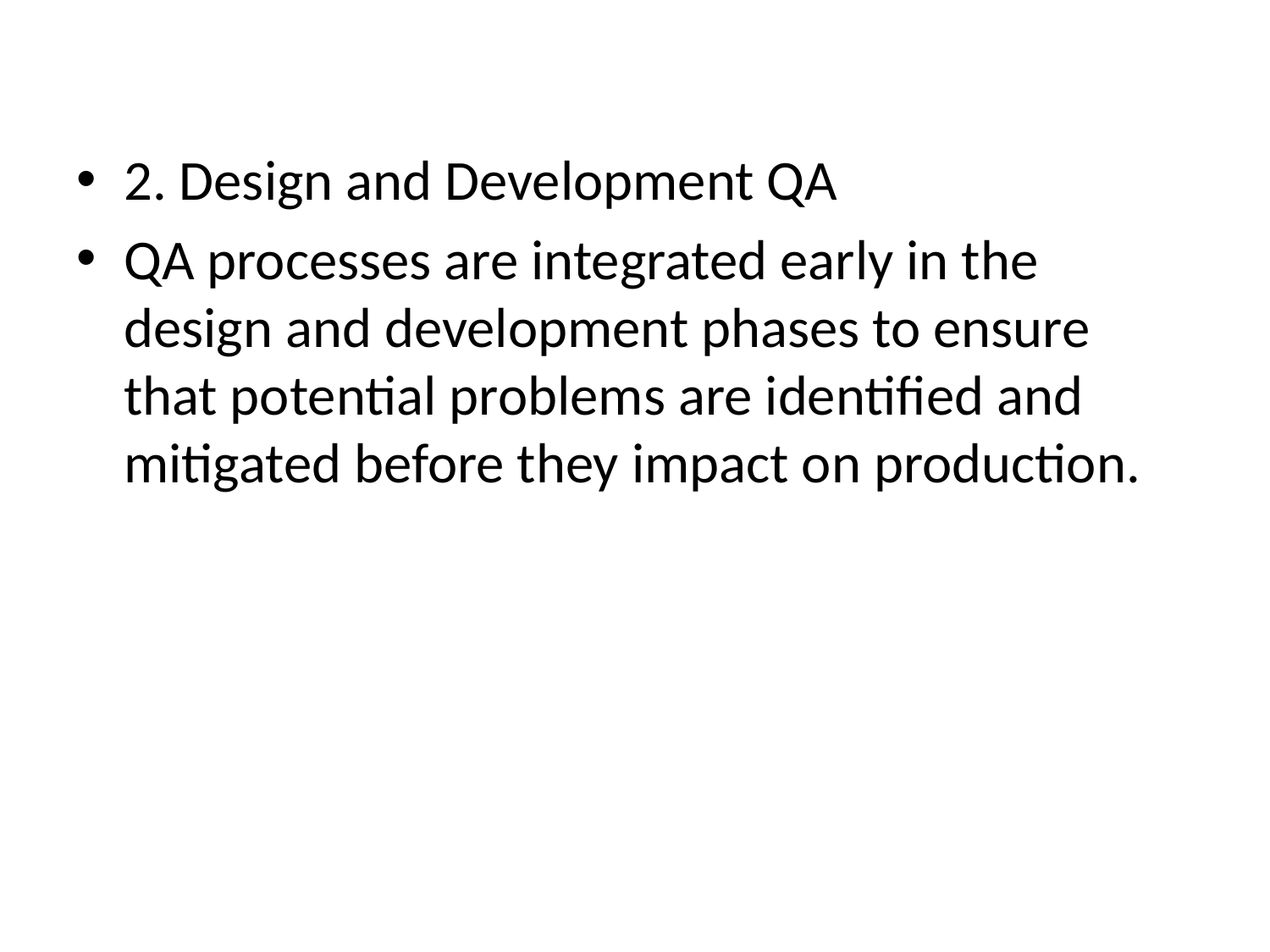

#
2. Design and Development QA
QA processes are integrated early in the design and development phases to ensure that potential problems are identified and mitigated before they impact on production.